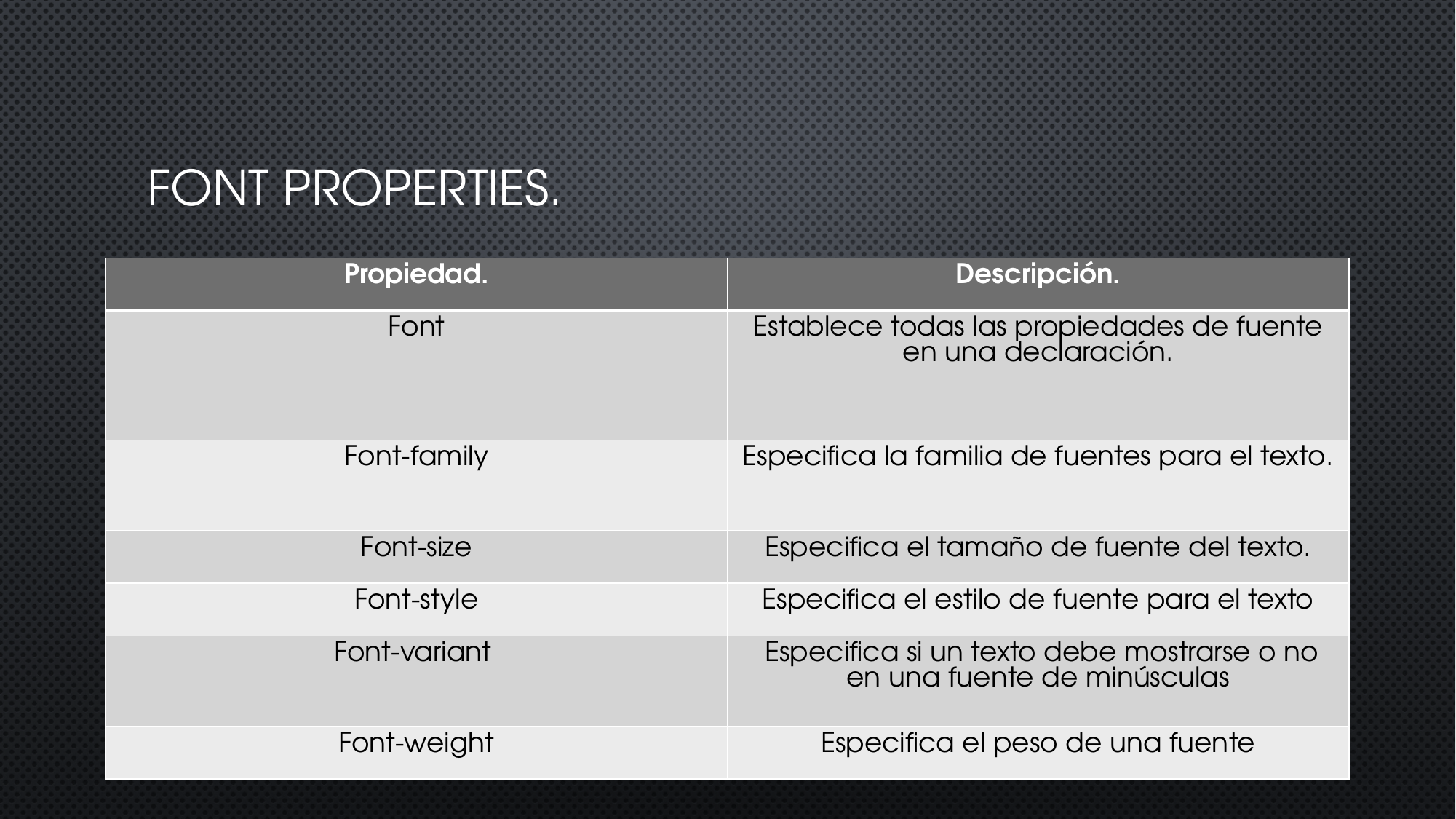

# Font properties.
| Propiedad. | Descripción. |
| --- | --- |
| Font | Establece todas las propiedades de fuente en una declaración. |
| Font-family | Especifica la familia de fuentes para el texto. |
| Font-size | Especifica el tamaño de fuente del texto. |
| Font-style | Especifica el estilo de fuente para el texto |
| Font-variant | Especifica si un texto debe mostrarse o no en una fuente de minúsculas |
| Font-weight | Especifica el peso de una fuente |